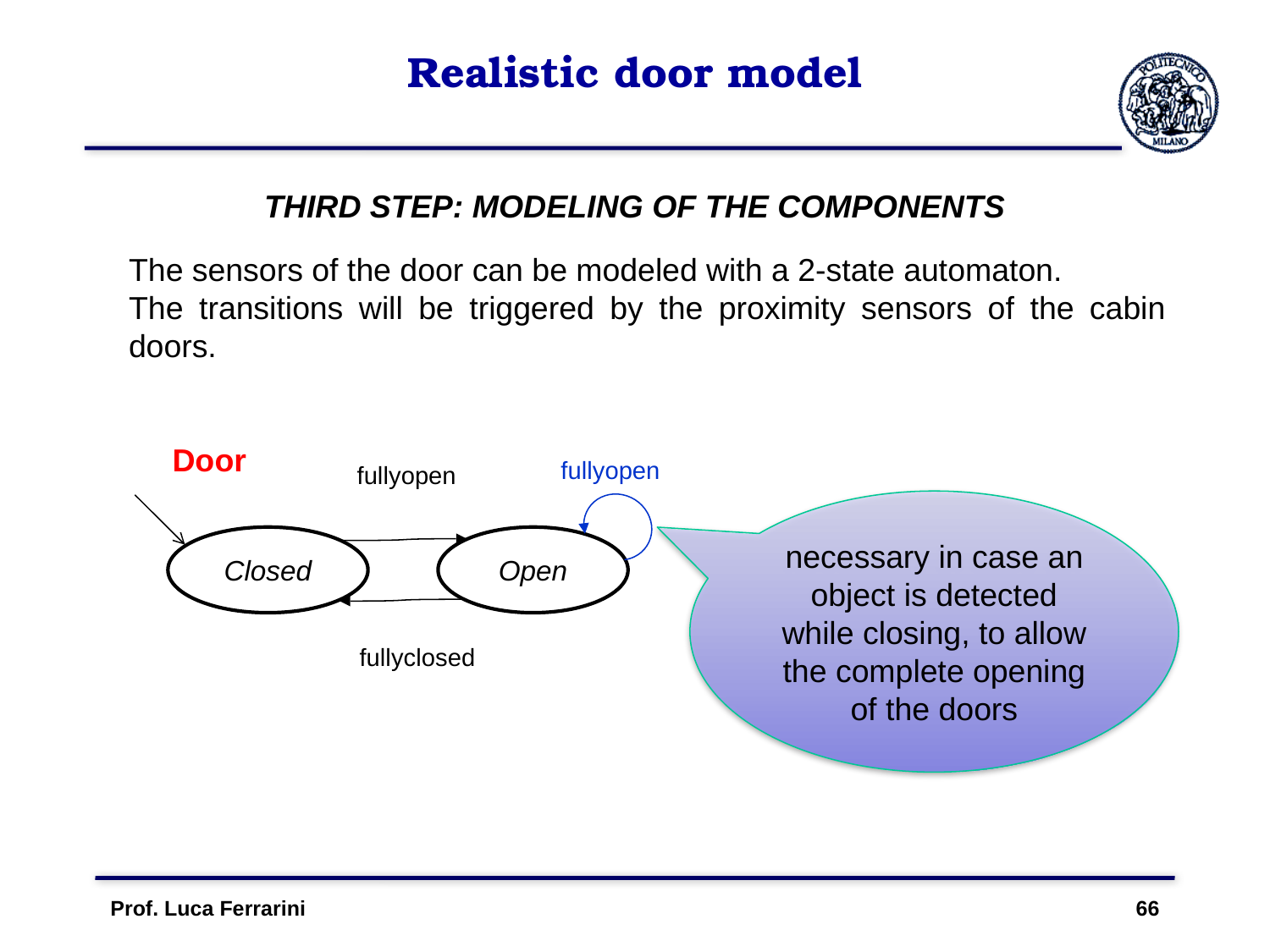

# Realistic door model
THIRD STEP: MODELING OF THE COMPONENTS
The sensors of the door can be modeled with a 2-state automaton.
The transitions will be triggered by the proximity sensors of the cabin doors.
Door
fullyopen
fullyopen
Closed
Open
fullyclosed

necessary in case an object is detected while closing, to allow the complete opening of the doors
Prof. Luca Ferrarini                                                                                                                                            66